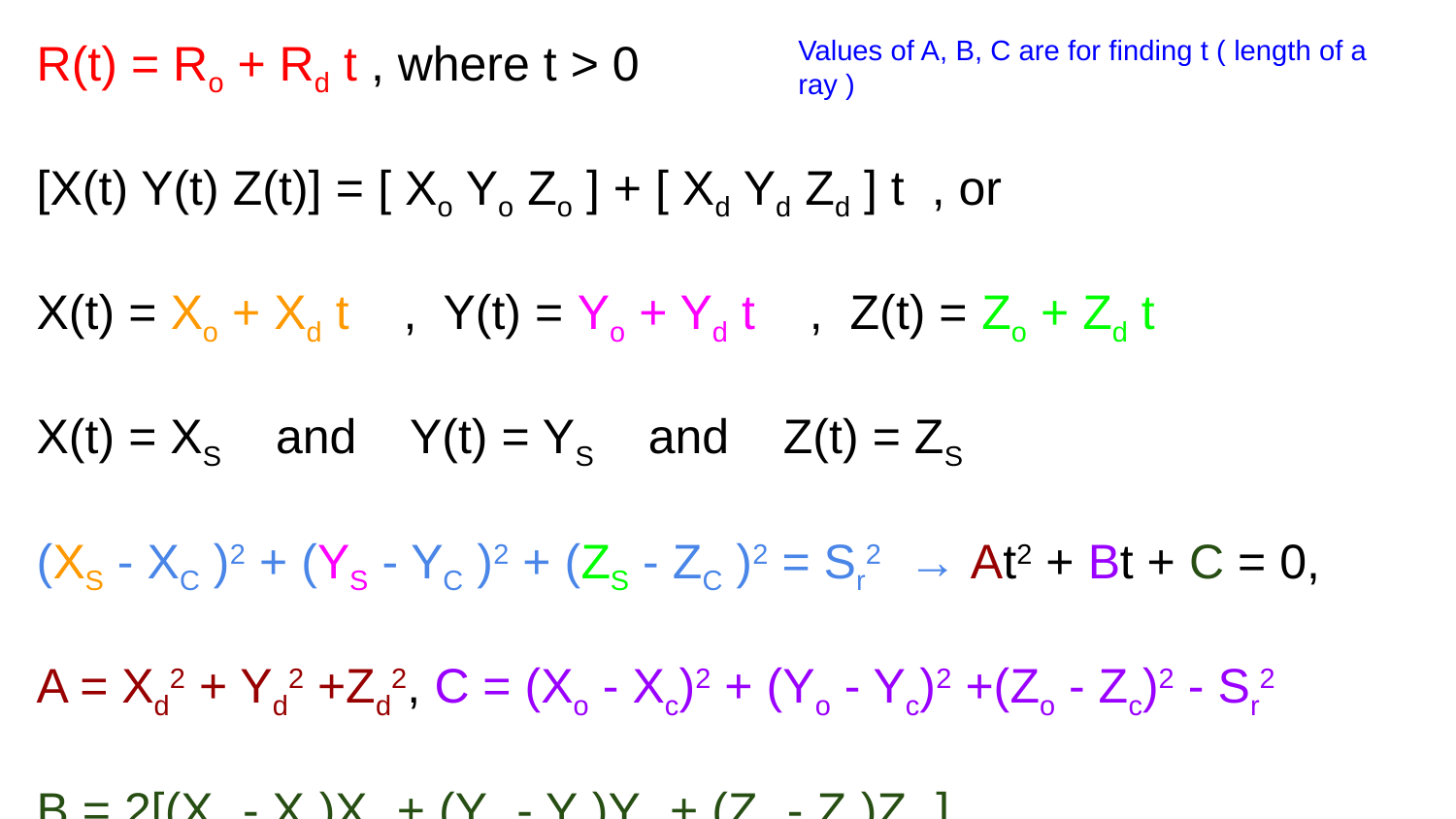

R(t) = Ro + Rd t , where t > 0

[X(t) Y(t) Z(t)] = [ Xo Yo Zo ] + [ Xd Yd Zd ] t  , or

X(t) = Xo + Xd t    ,  Y(t) = Yo + Yd t    ,  Z(t) = Zo + Zd t

X(t) = XS    and    Y(t) = YS    and    Z(t) = ZS

(XS - XC )2 + (YS - YC )2 + (ZS - ZC )2 = Sr2  → At2 + Bt + C = 0,

A = Xd2 + Yd2 +Zd2, C = (Xo - Xc)2 + (Yo - Yc)2 +(Zo - Zc)2 - Sr2

B = 2[(Xo - Xc)Xd + (Yo - Yc)Yd + (Zo - Zc)Zd ]
Values of A, B, C are for finding t ( length of a ray )